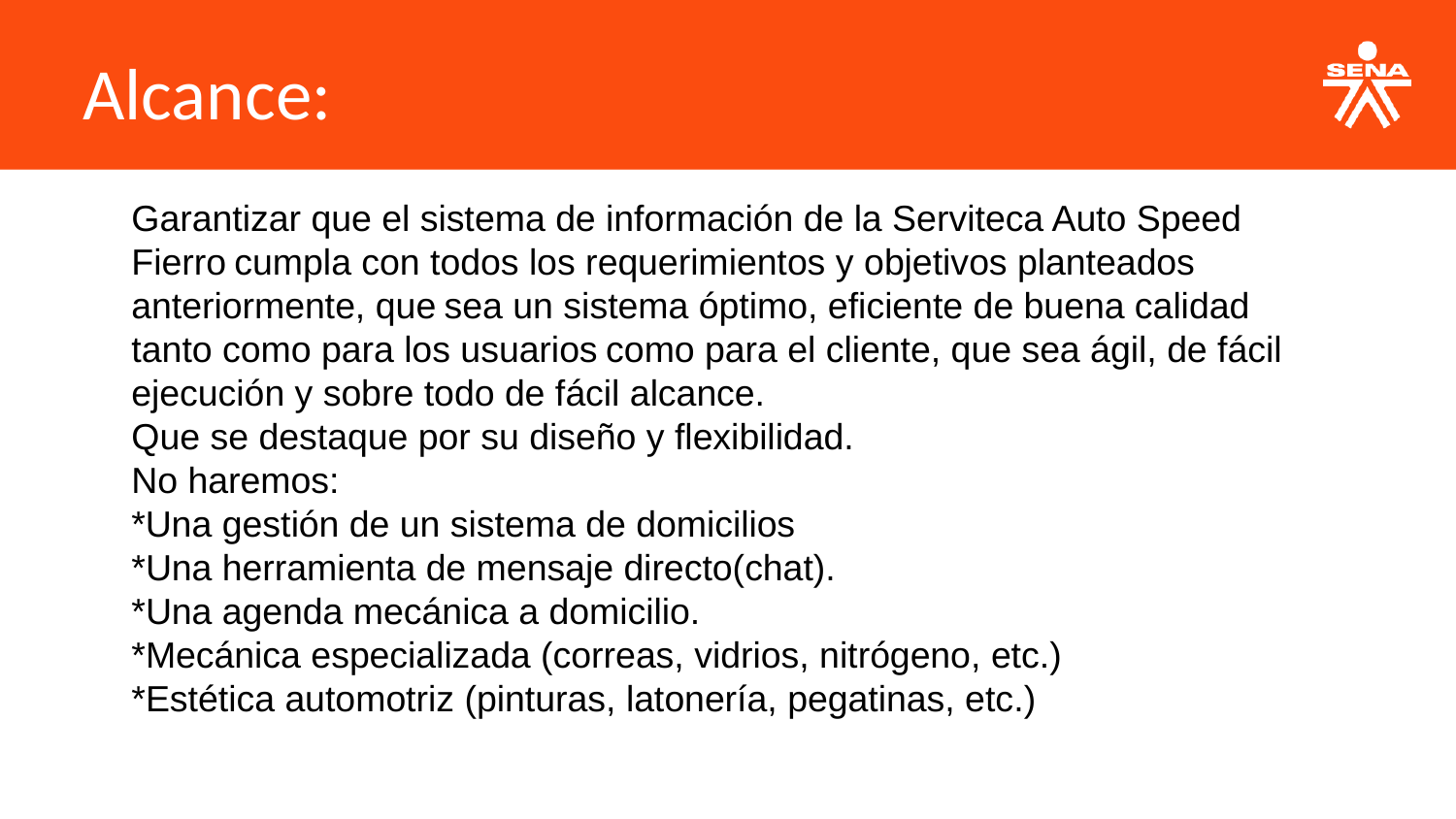

Alcance:
Garantizar que el sistema de información de la Serviteca Auto Speed Fierro cumpla con todos los requerimientos y objetivos planteados anteriormente, que sea un sistema óptimo, eficiente de buena calidad tanto como para los usuarios como para el cliente, que sea ágil, de fácil ejecución y sobre todo de fácil alcance.
Que se destaque por su diseño y flexibilidad.
No haremos:
*Una gestión de un sistema de domicilios
*Una herramienta de mensaje directo(chat).
*Una agenda mecánica a domicilio.
*Mecánica especializada (correas, vidrios, nitrógeno, etc.)
*Estética automotriz (pinturas, latonería, pegatinas, etc.)